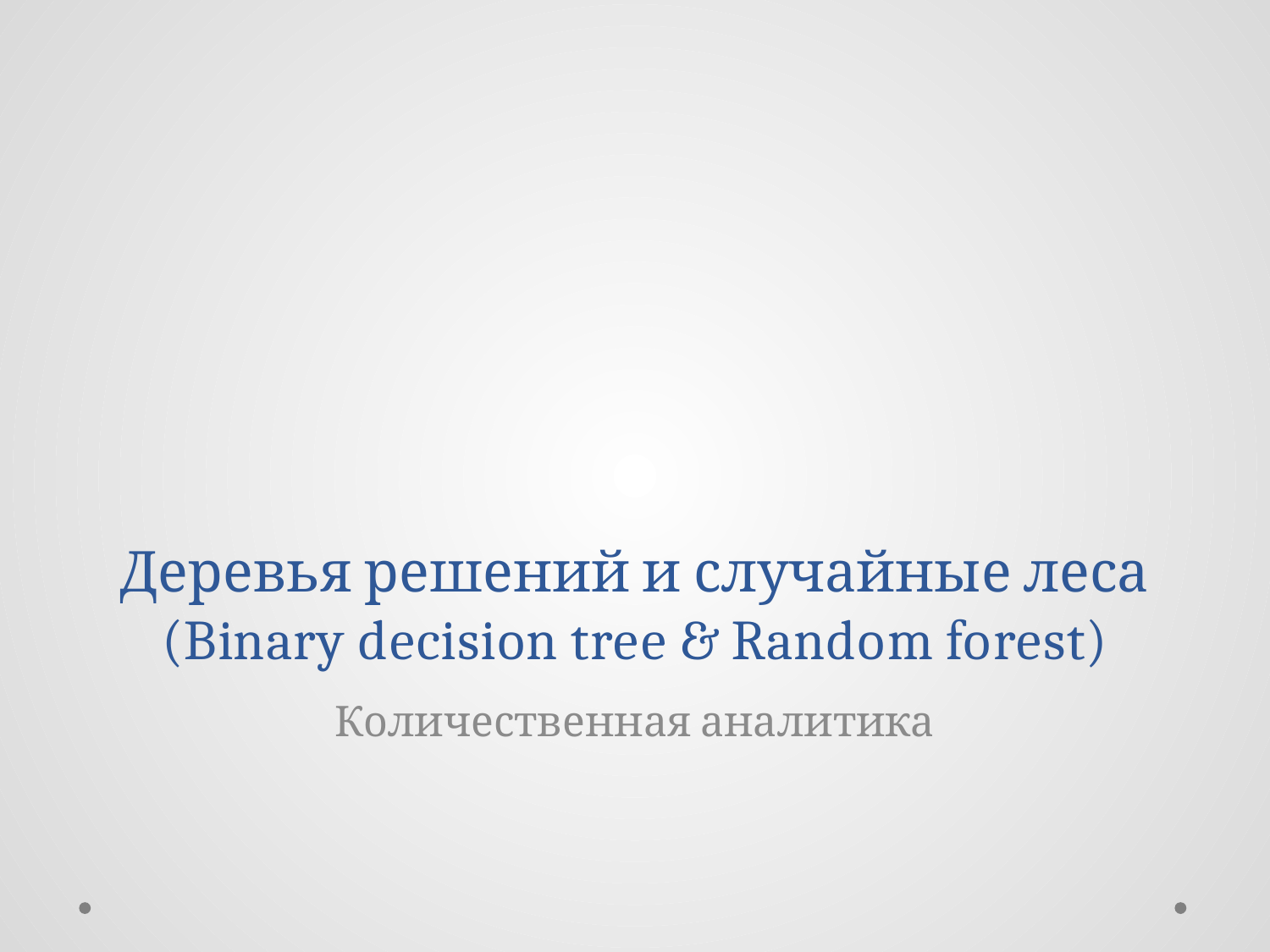

# Деревья решений и случайные леса (Binary decision tree & Random forest)
Количественная аналитика